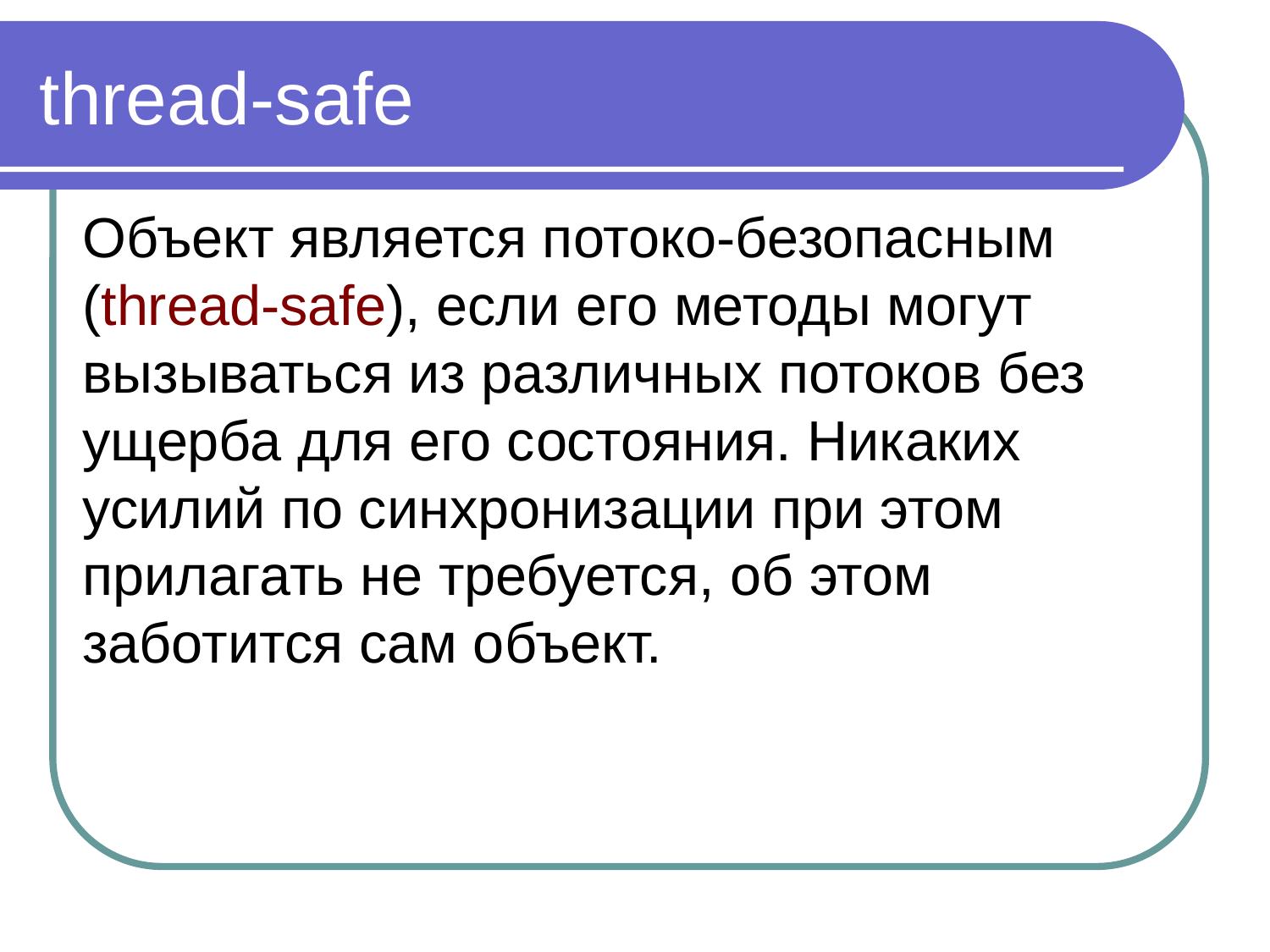

thread-safe
Объект является потоко-безопасным (thread-safe), если его методы могут вызываться из различных потоков без ущерба для его состояния. Никаких усилий по синхронизации при этом прилагать не требуется, об этом заботится сам объект.